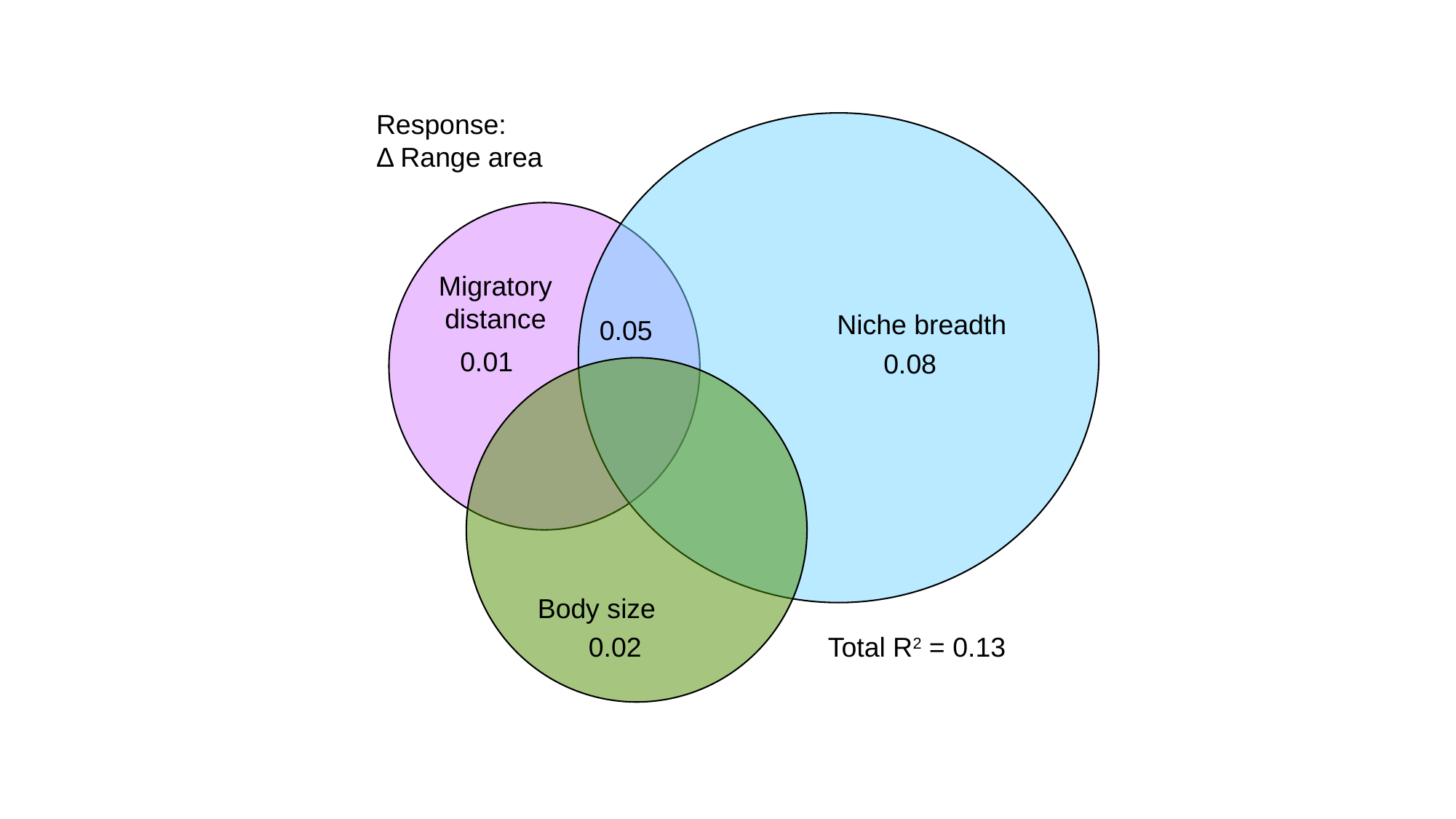

Response:
Δ Range area

Migratory distance
Niche breadth
0.05
0.01
0.08

Body size
0.02
Total R2 = 0.13